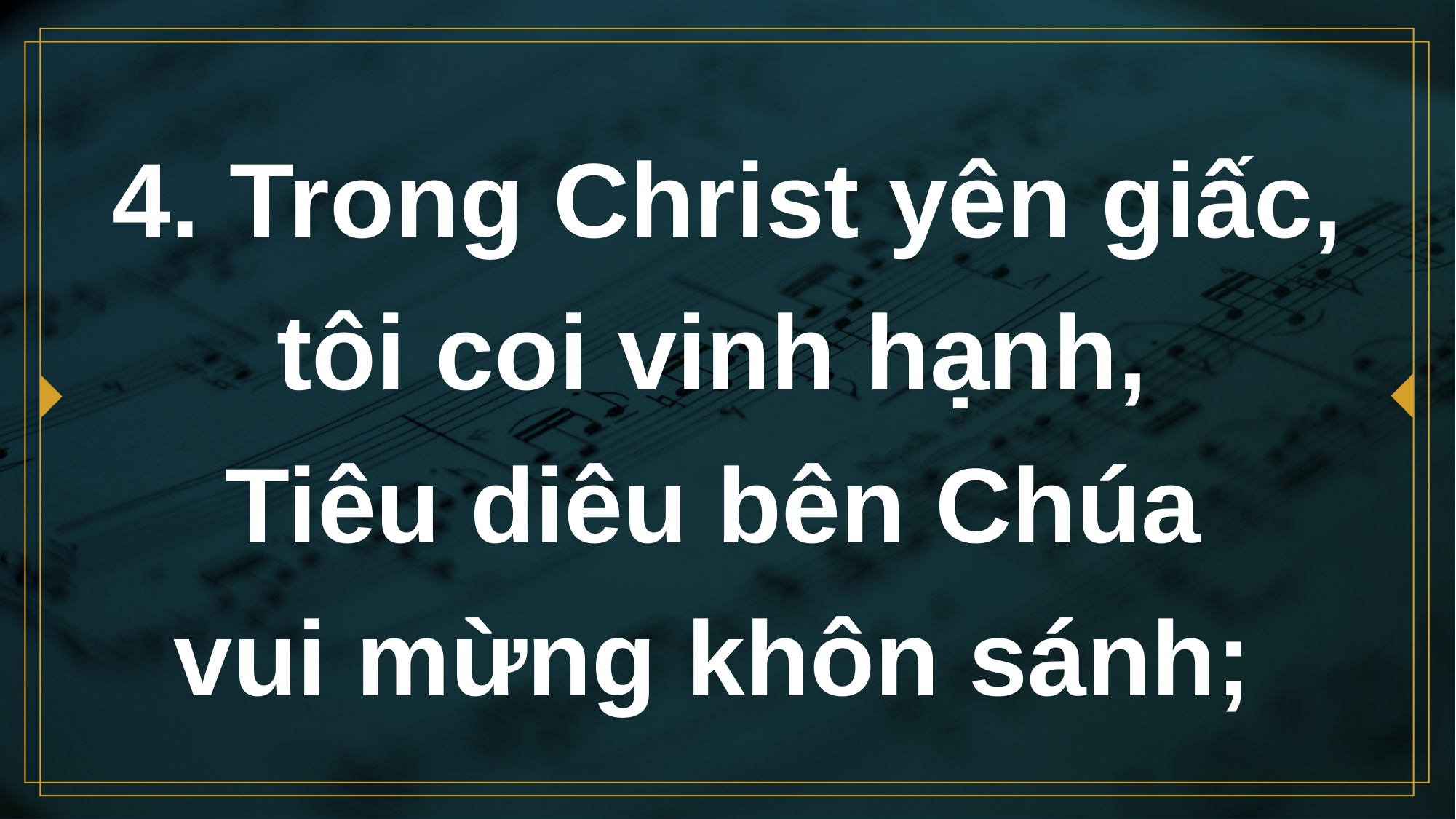

# 4. Trong Christ yên giấc, tôi coi vinh hạnh, Tiêu diêu bên Chúa vui mừng khôn sánh;